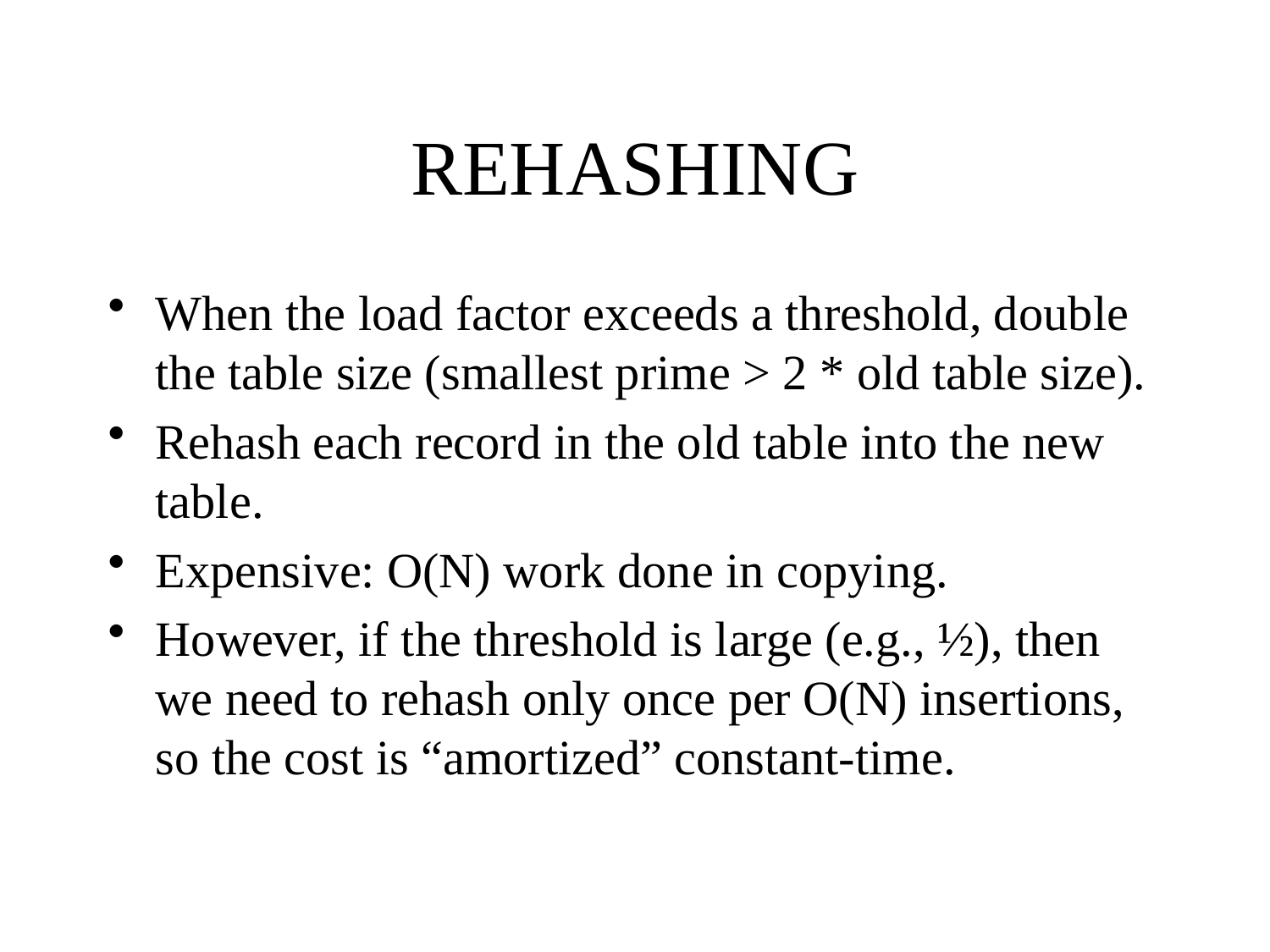

# REHASHING
When the load factor exceeds a threshold, double the table size (smallest prime > 2 * old table size).
Rehash each record in the old table into the new table.
Expensive: O(N) work done in copying.
However, if the threshold is large (e.g., ½), then we need to rehash only once per O(N) insertions, so the cost is “amortized” constant-time.